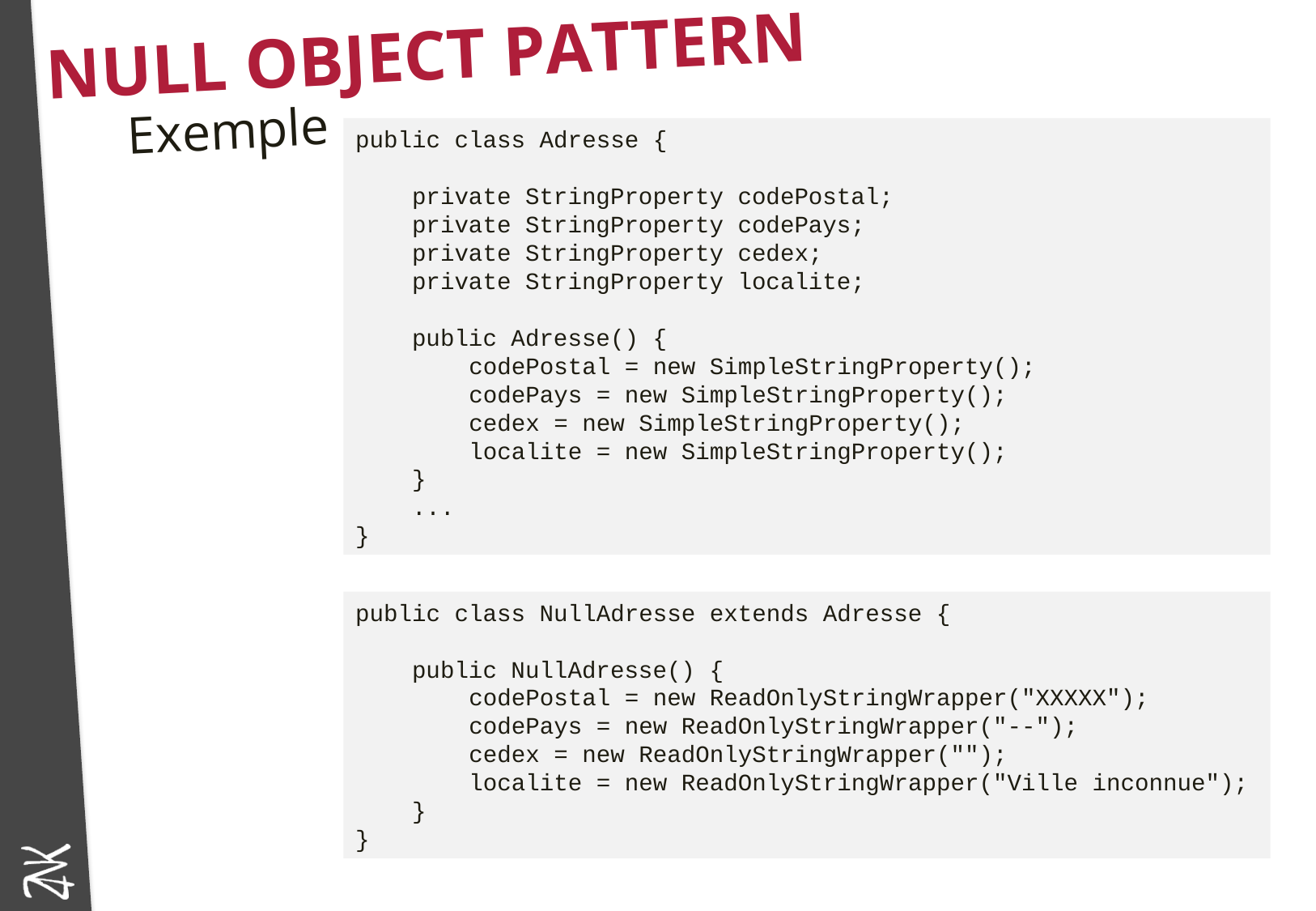

# Null Object Pattern
Exemple
public class Adresse {

    private StringProperty codePostal;
    private StringProperty codePays;
    private StringProperty cedex;
    private StringProperty localite;

    public Adresse() {
        codePostal = new SimpleStringProperty();
        codePays = new SimpleStringProperty();
        cedex = new SimpleStringProperty();
        localite = new SimpleStringProperty();
    }
    ...
}
public class NullAdresse extends Adresse {

    public NullAdresse() {
        codePostal = new ReadOnlyStringWrapper("XXXXX");
        codePays = new ReadOnlyStringWrapper("--");
        cedex = new ReadOnlyStringWrapper("");
        localite = new ReadOnlyStringWrapper("Ville inconnue");
    }
}